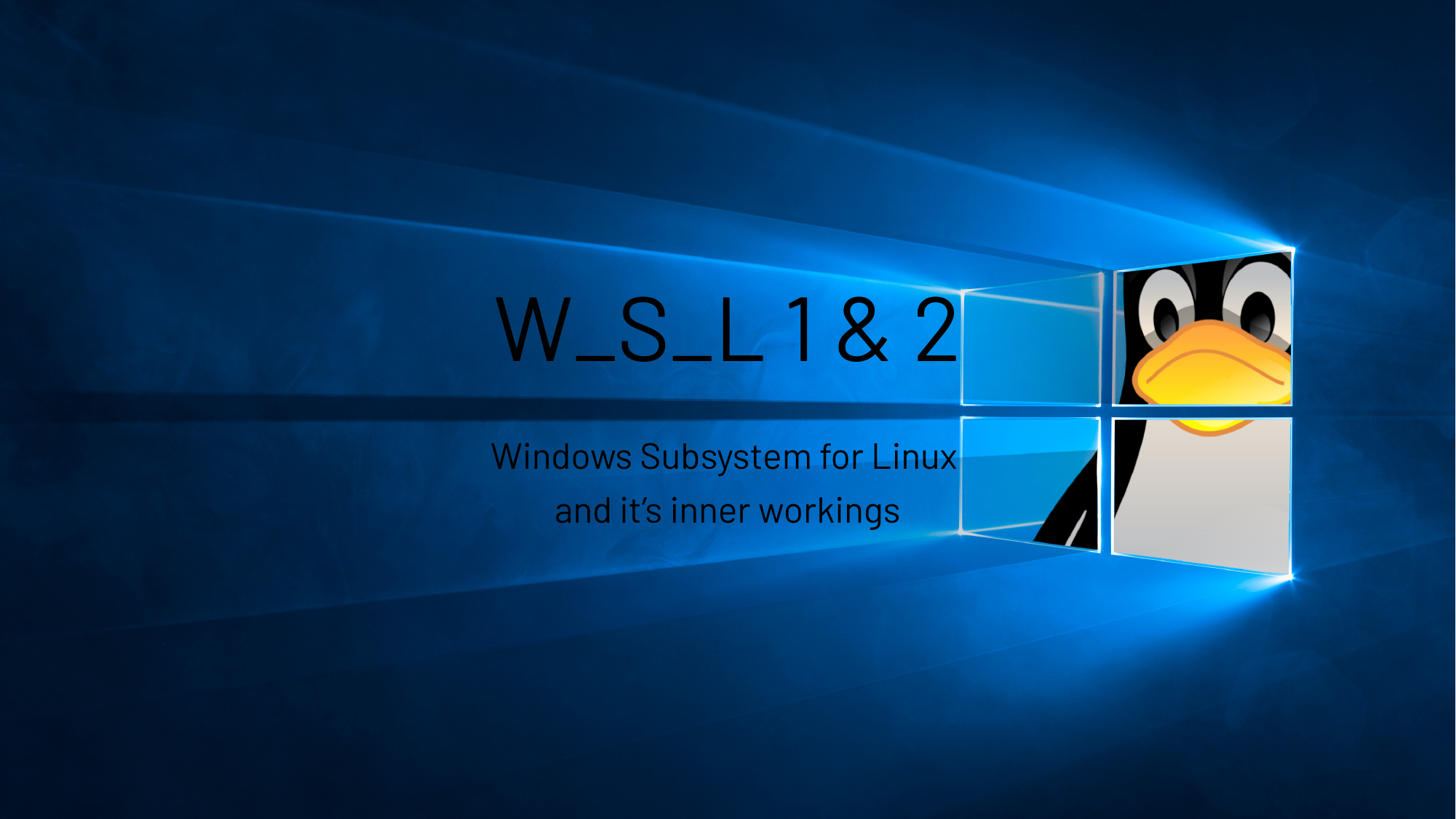

# W_S_L 1 & 2
Windows Subsystem for Linux
and it’s inner workings